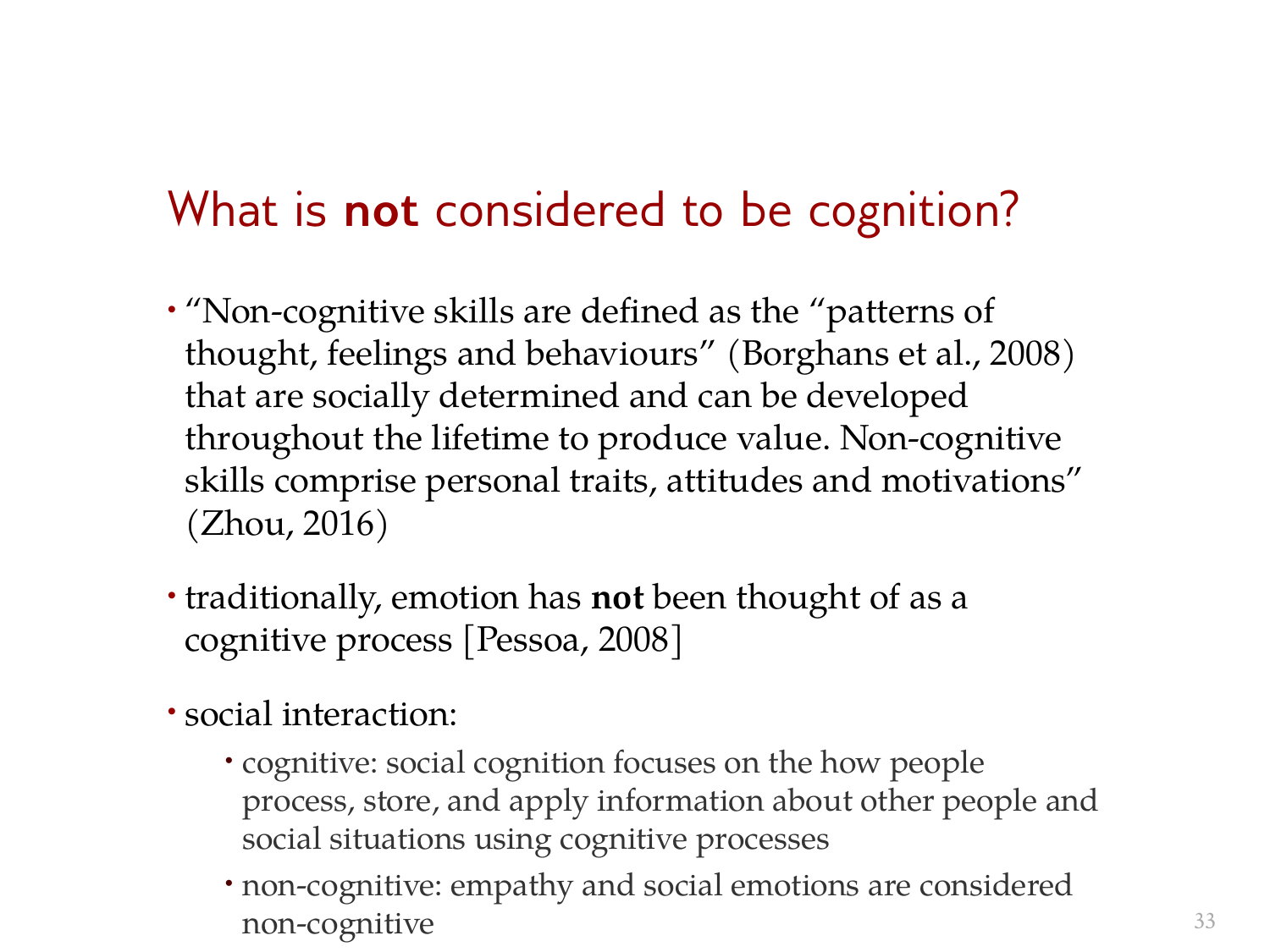

# What is not considered to be cognition?
“Non-cognitive skills are defined as the “patterns of thought, feelings and behaviours” (Borghans et al., 2008) that are socially determined and can be developed throughout the lifetime to produce value. Non-cognitive skills comprise personal traits, attitudes and motivations” (Zhou, 2016)
traditionally, emotion has not been thought of as a cognitive process [Pessoa, 2008]
social interaction:
cognitive: social cognition focuses on the how people process, store, and apply information about other people and social situations using cognitive processes
non-cognitive: empathy and social emotions are considered non-cognitive
33